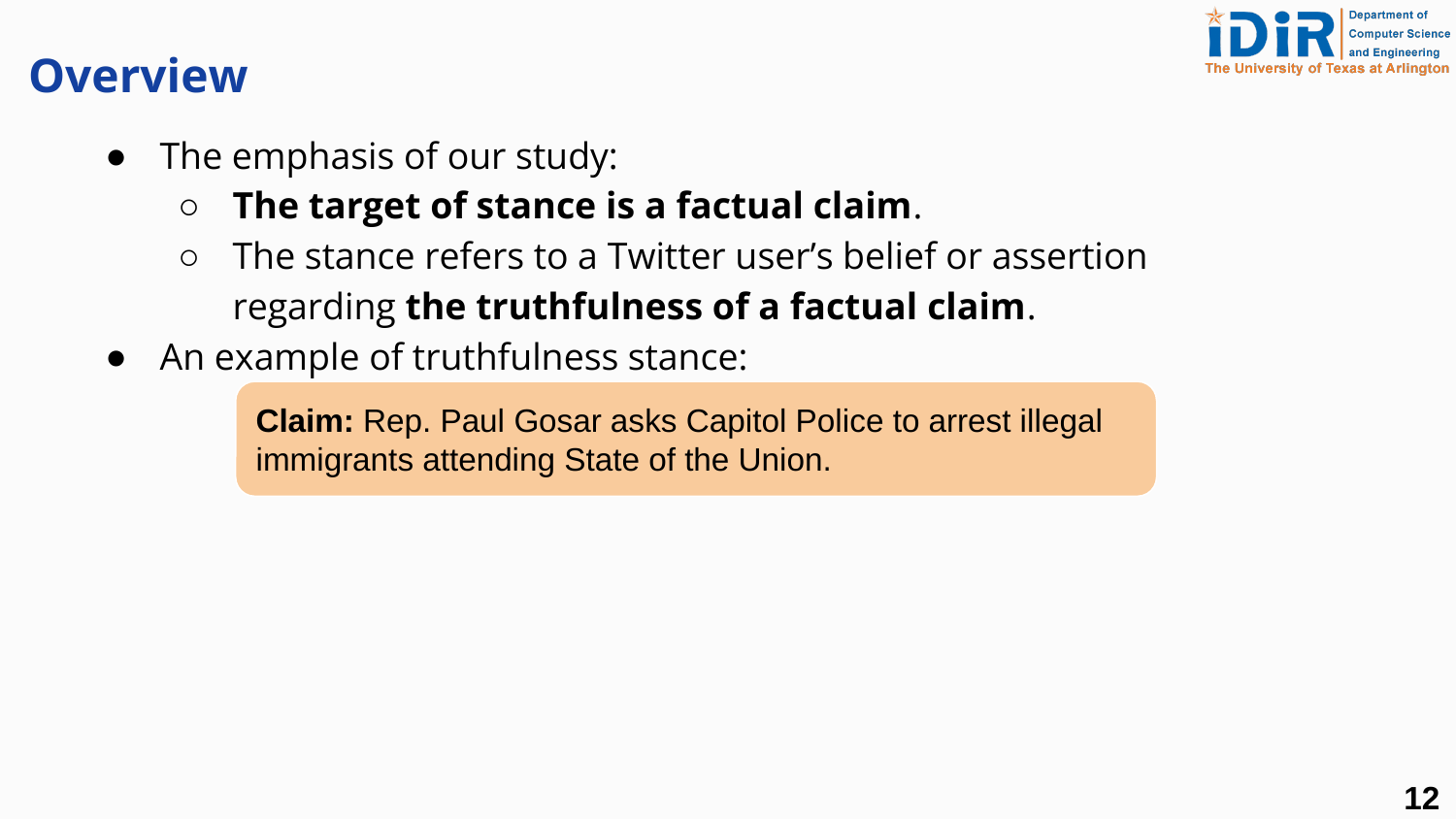

Overview
The emphasis of our study:
The target of stance is a factual claim.
The stance refers to a Twitter user’s belief or assertion regarding the truthfulness of a factual claim.
An example of truthfulness stance:

Claim: Rep. Paul Gosar asks Capitol Police to arrest illegal immigrants attending State of the Union.
12